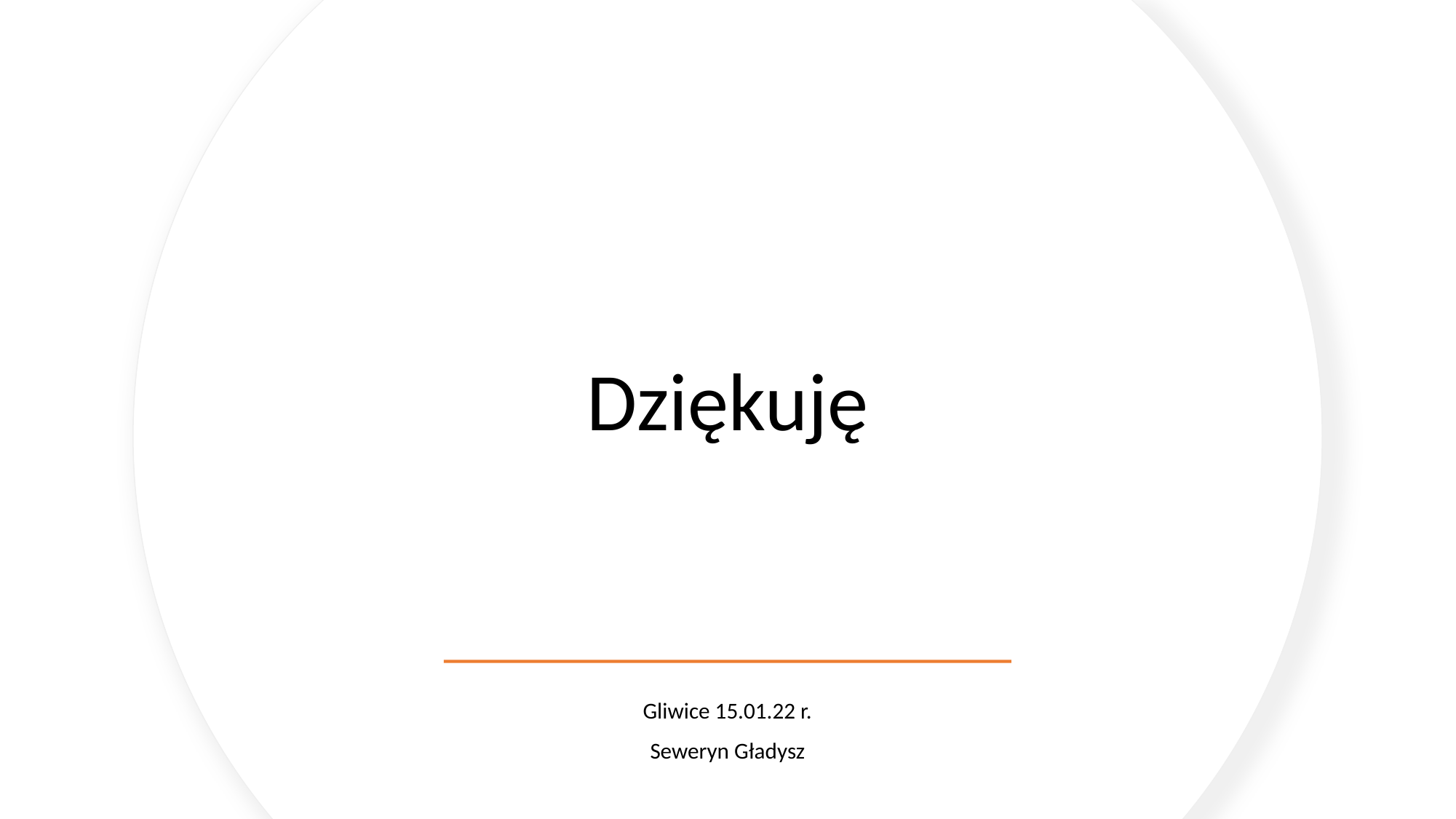

# Dziękuję

Gliwice 15.01.22 r.
Seweryn Gładysz